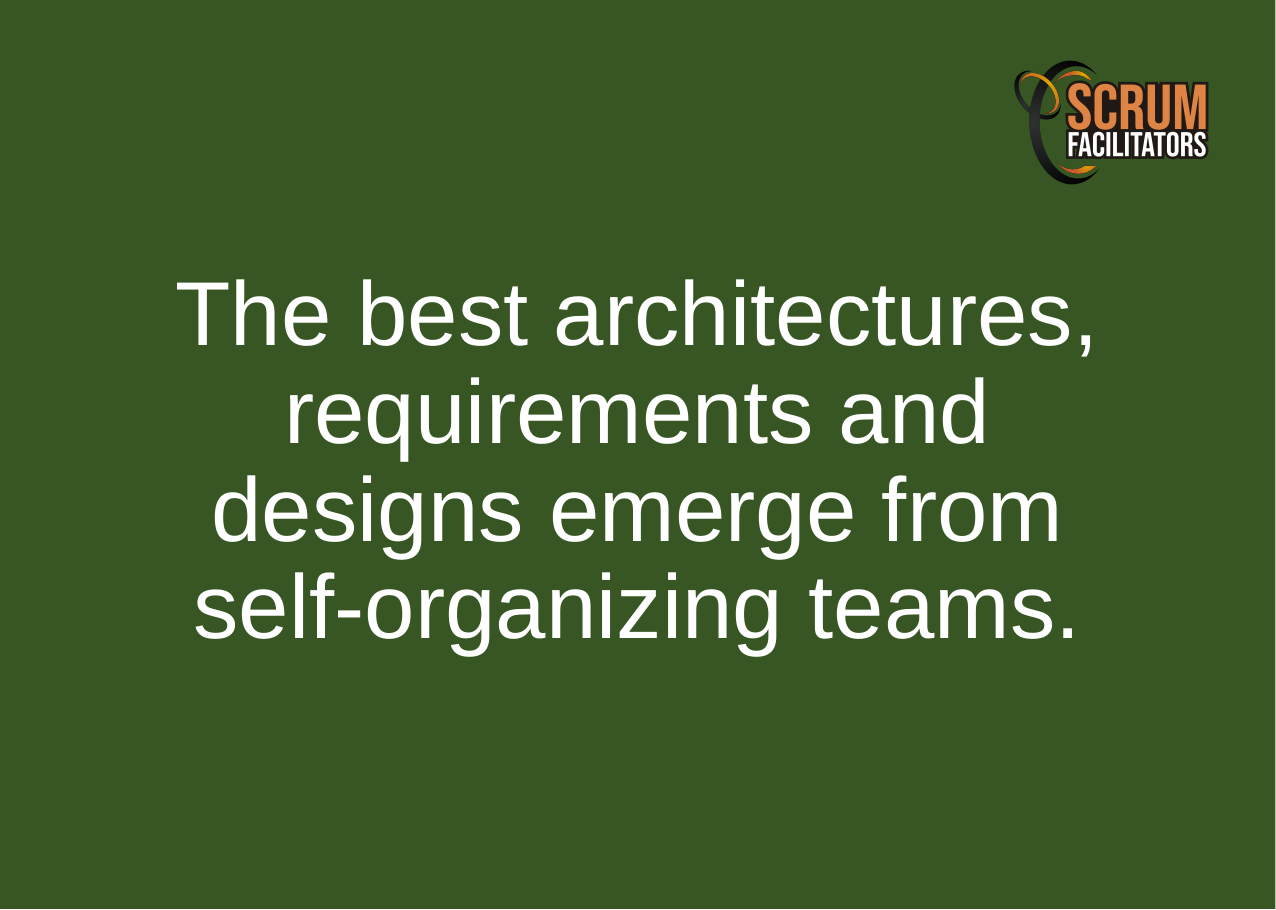

The best architectures, requirements and designs emerge from self-organizing teams.